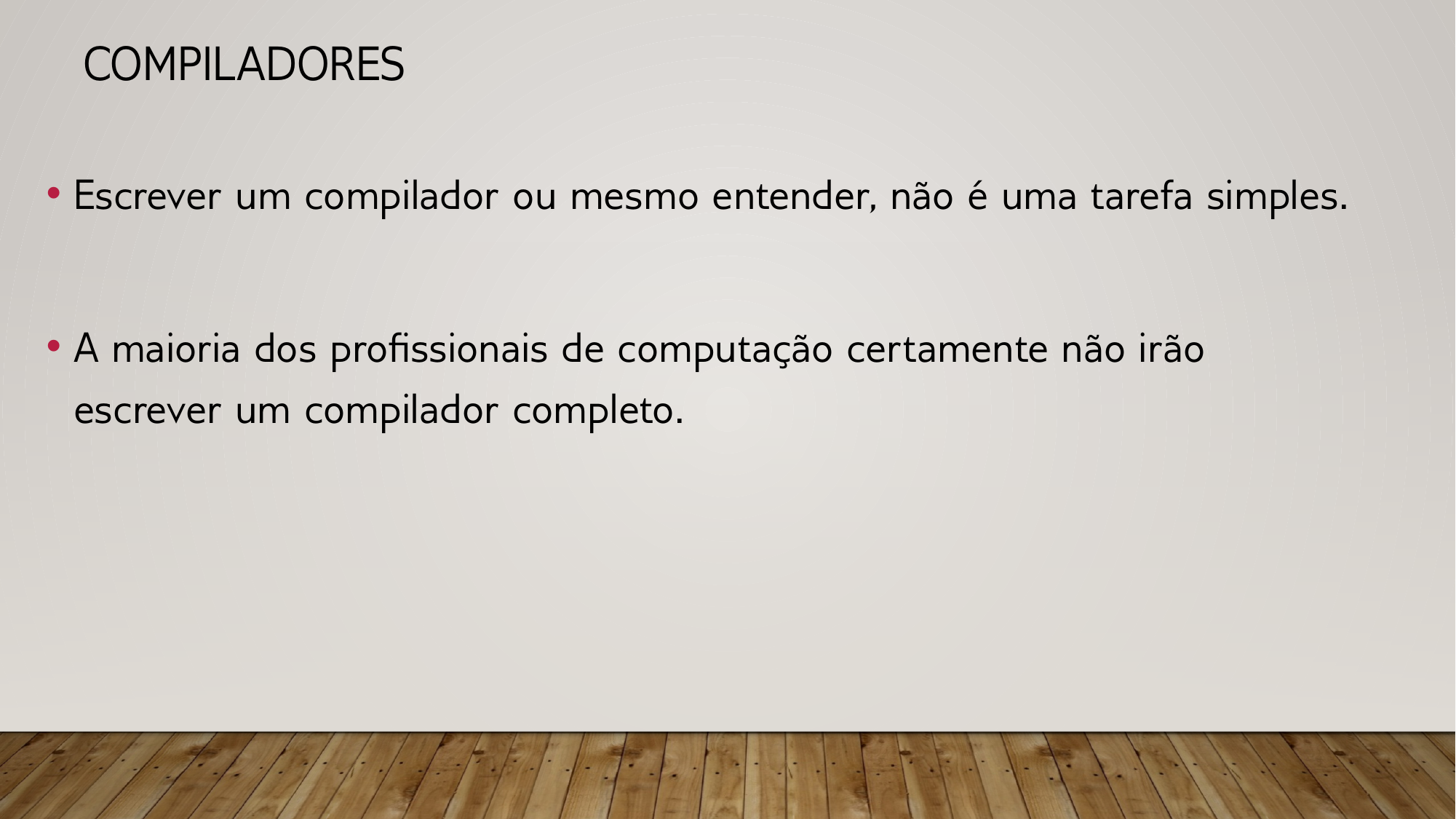

# Compiladores
Escrever um compilador ou mesmo entender, não é uma tarefa simples.

A maioria dos profissionais de computação certamente não irão escrever um compilador completo.